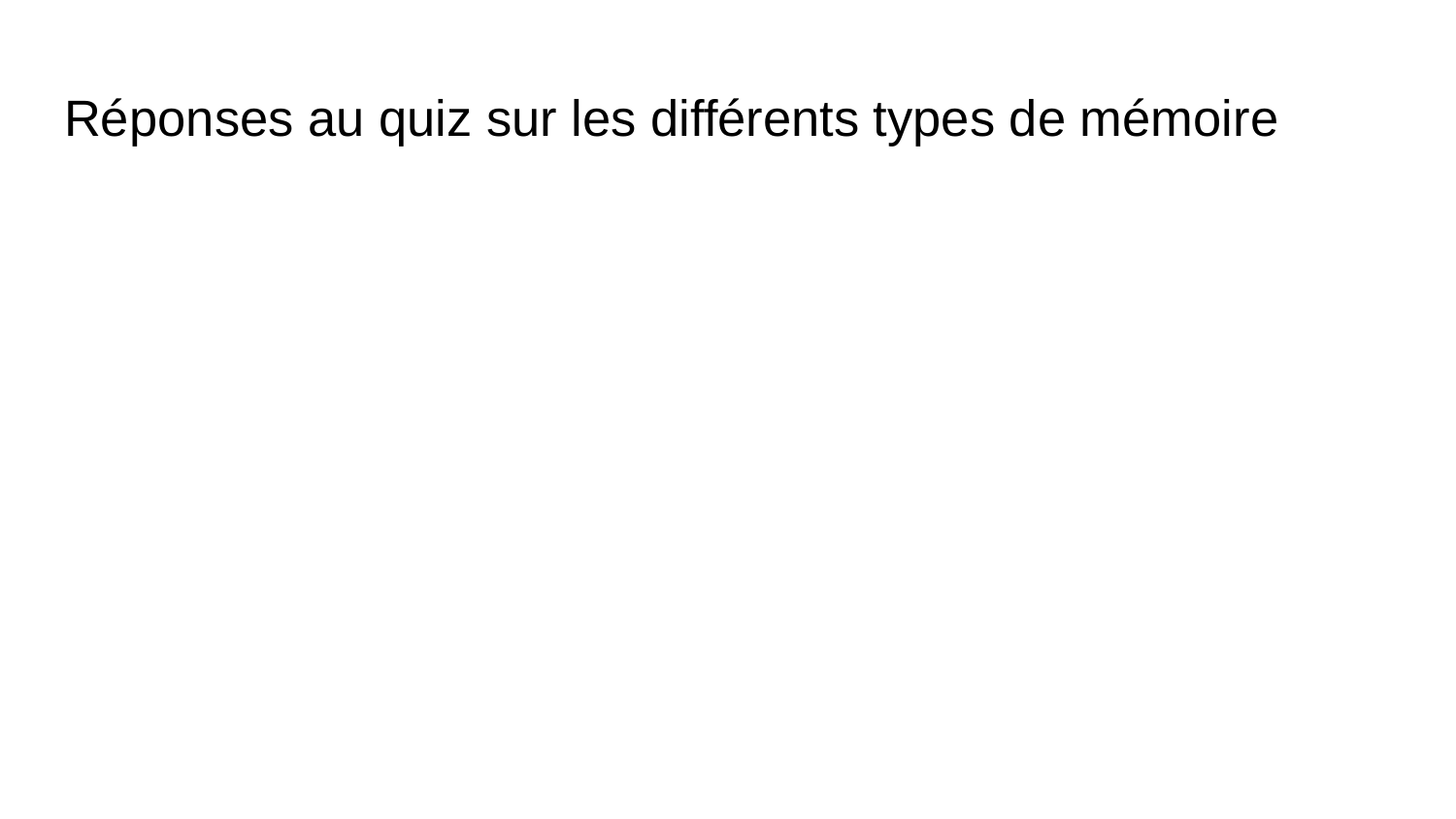

# Réponses au quiz sur les différents types de mémoire